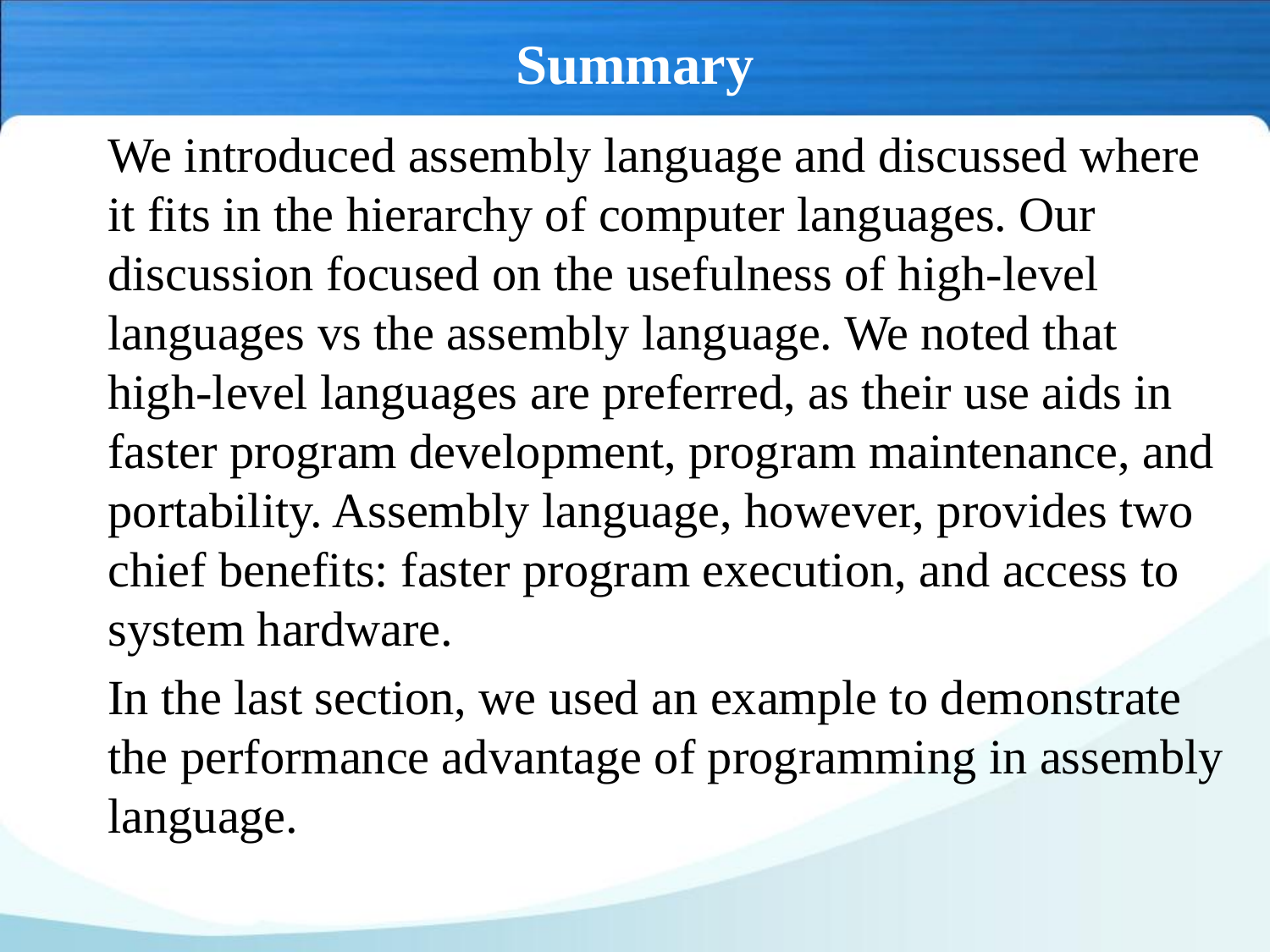

# Summary
We introduced assembly language and discussed where it fits in the hierarchy of computer languages. Our discussion focused on the usefulness of high-level languages vs the assembly language. We noted that high-level languages are preferred, as their use aids in faster program development, program maintenance, and portability. Assembly language, however, provides two chief benefits: faster program execution, and access to system hardware.
In the last section, we used an example to demonstrate the performance advantage of programming in assembly language.